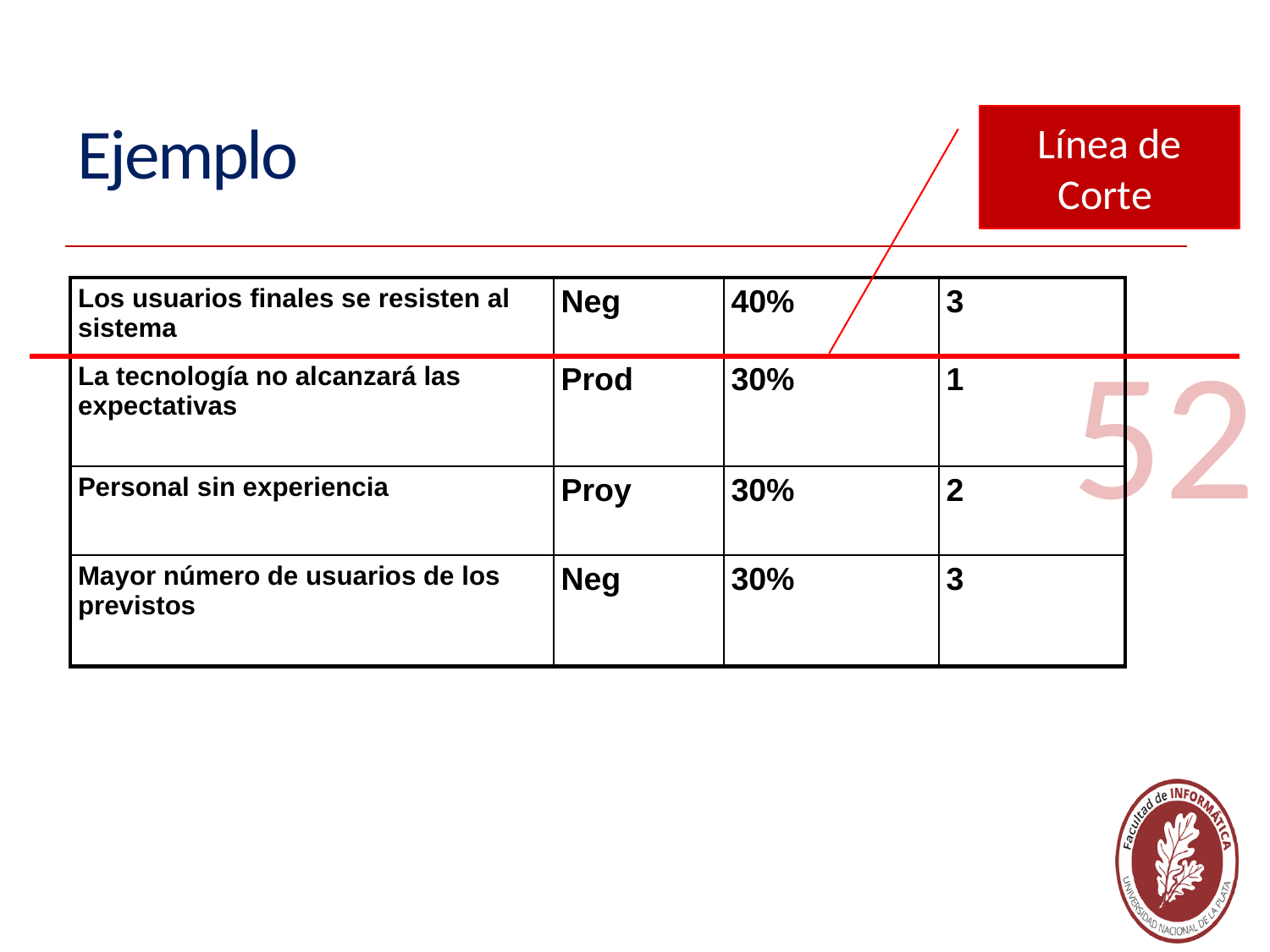

# Ejemplo
Línea de Corte
| Los usuarios finales se resisten al sistema | Neg | 40% | 3 |
| --- | --- | --- | --- |
| La tecnología no alcanzará las expectativas | Prod | 30% | 1 |
| Personal sin experiencia | Proy | 30% | 2 |
| Mayor número de usuarios de los previstos | Neg | 30% | 3 |
52